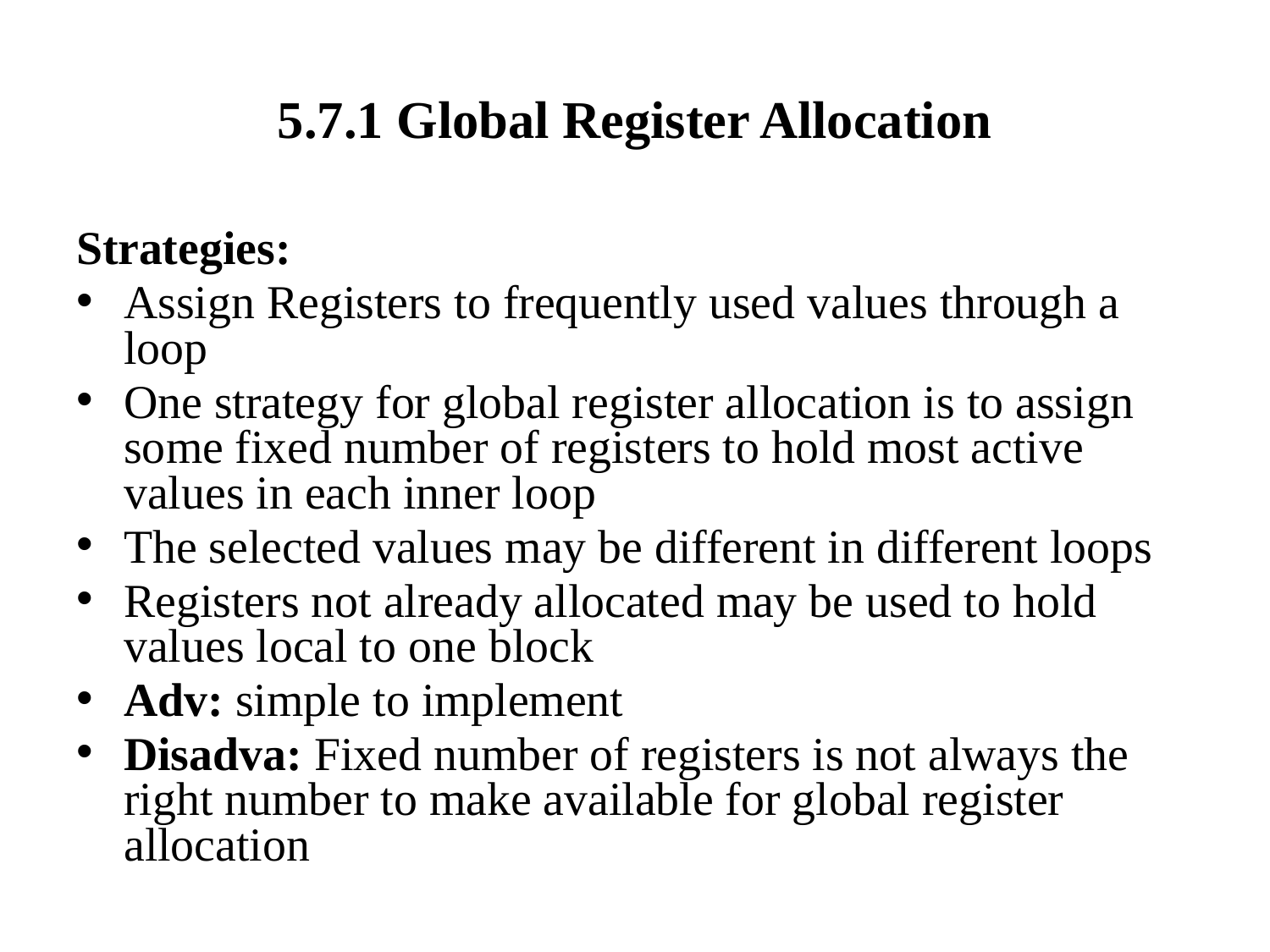

# 5.7.1 Global Register Allocation
Strategies:
Assign Registers to frequently used values through a loop
One strategy for global register allocation is to assign some fixed number of registers to hold most active values in each inner loop
The selected values may be different in different loops
Registers not already allocated may be used to hold values local to one block
Adv: simple to implement
Disadva: Fixed number of registers is not always the right number to make available for global register allocation